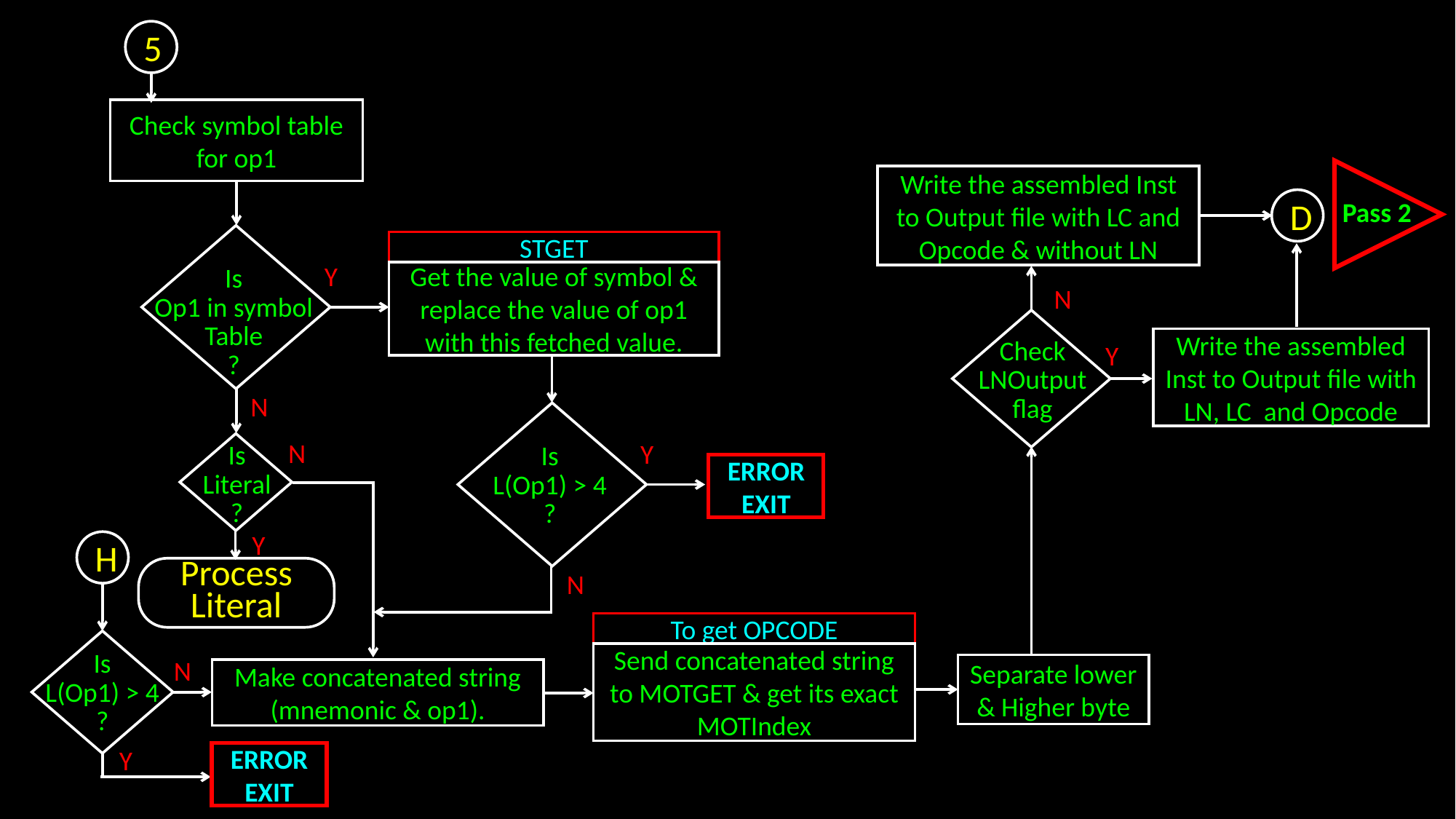

5
Check symbol table for op1

Pass 2
Write the assembled Inst to Output file with LC and Opcode & without LN
D

Is
Op1 in symbol
Table
?
Y
N
STGET
Get the value of symbol & replace the value of op1 with this fetched value.
N

Check
LNOutput
flag
Y
Write the assembled Inst to Output file with LN, LC  and Opcode

Is
L(Op1) > 4
?
Y
N

Is
Literal
?
Y
N
ERROR
EXIT
H
Process Literal
To get OPCODE
Send concatenated string to MOTGET & get its exact MOTIndex

Is
L(Op1) > 4
?
Y
N
Separate lower & Higher byte
Make concatenated string (mnemonic & op1).
ERROR
EXIT